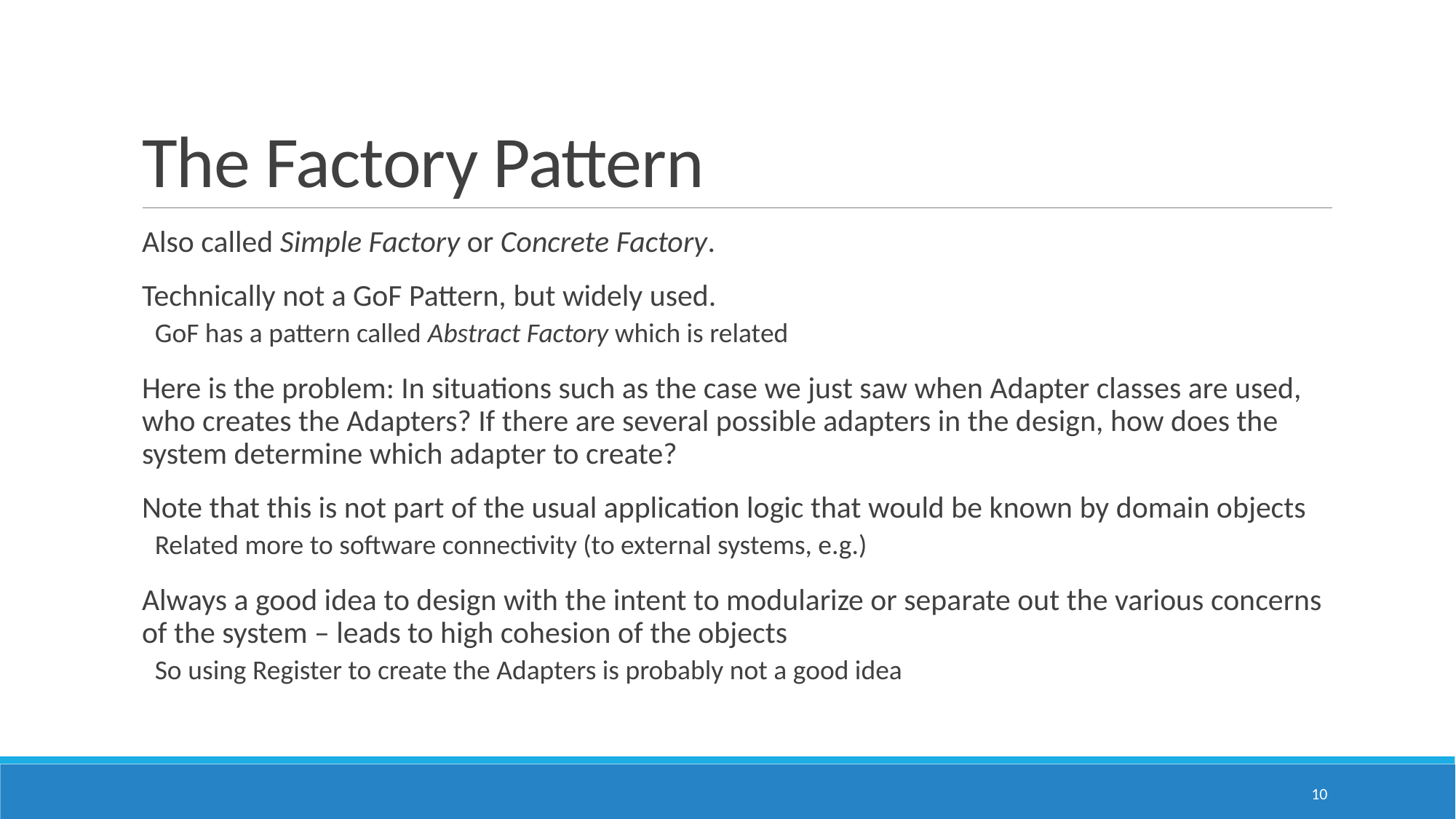

# The Factory Pattern
Also called Simple Factory or Concrete Factory.
Technically not a GoF Pattern, but widely used.
GoF has a pattern called Abstract Factory which is related
Here is the problem: In situations such as the case we just saw when Adapter classes are used, who creates the Adapters? If there are several possible adapters in the design, how does the system determine which adapter to create?
Note that this is not part of the usual application logic that would be known by domain objects
Related more to software connectivity (to external systems, e.g.)
Always a good idea to design with the intent to modularize or separate out the various concerns of the system – leads to high cohesion of the objects
So using Register to create the Adapters is probably not a good idea

10